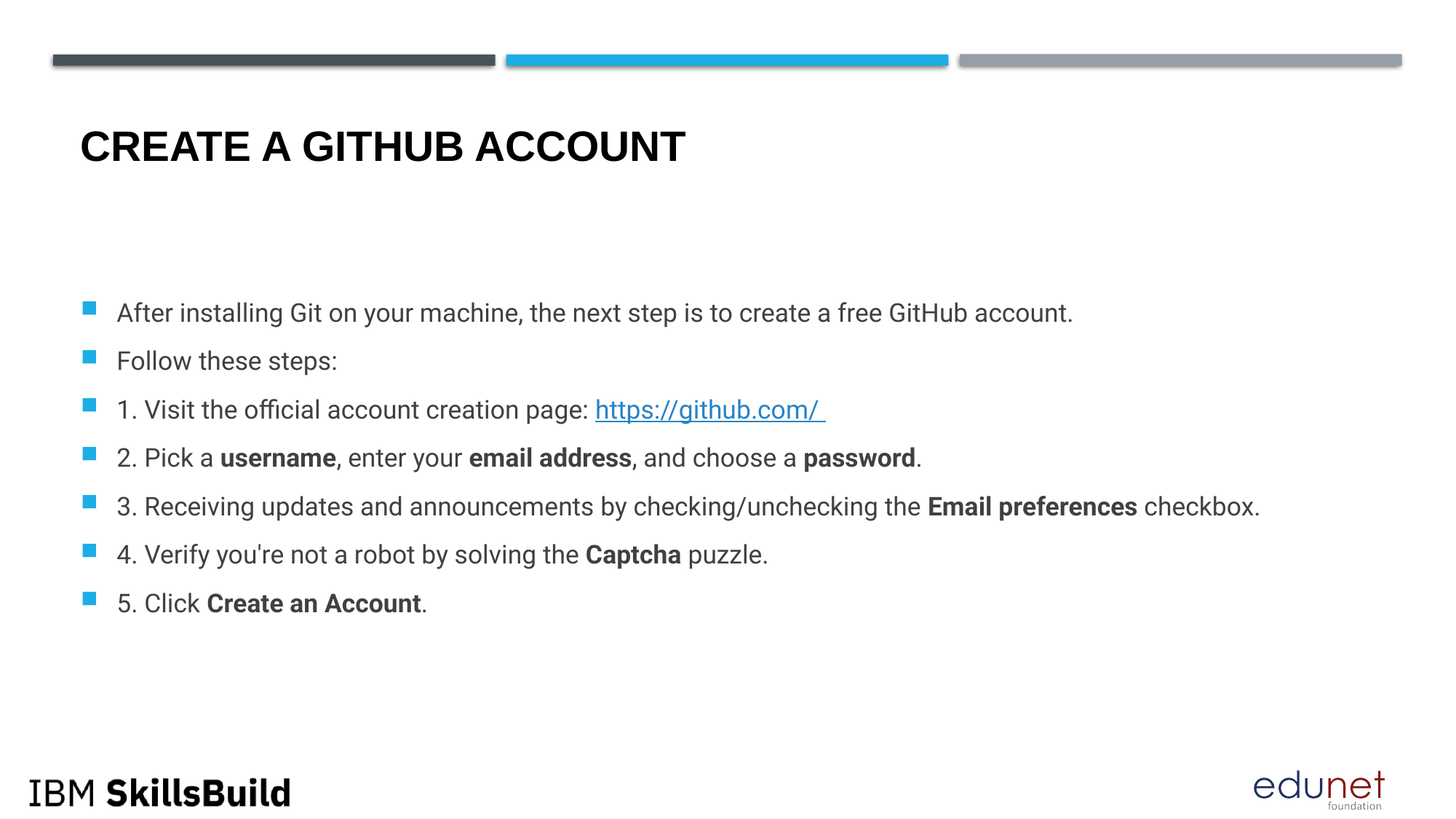

# Create a GitHub Account
After installing Git on your machine, the next step is to create a free GitHub account.
Follow these steps:
1. Visit the official account creation page: https://github.com/
2. Pick a username, enter your email address, and choose a password.
3. Receiving updates and announcements by checking/unchecking the Email preferences checkbox.
4. Verify you're not a robot by solving the Captcha puzzle.
5. Click Create an Account.